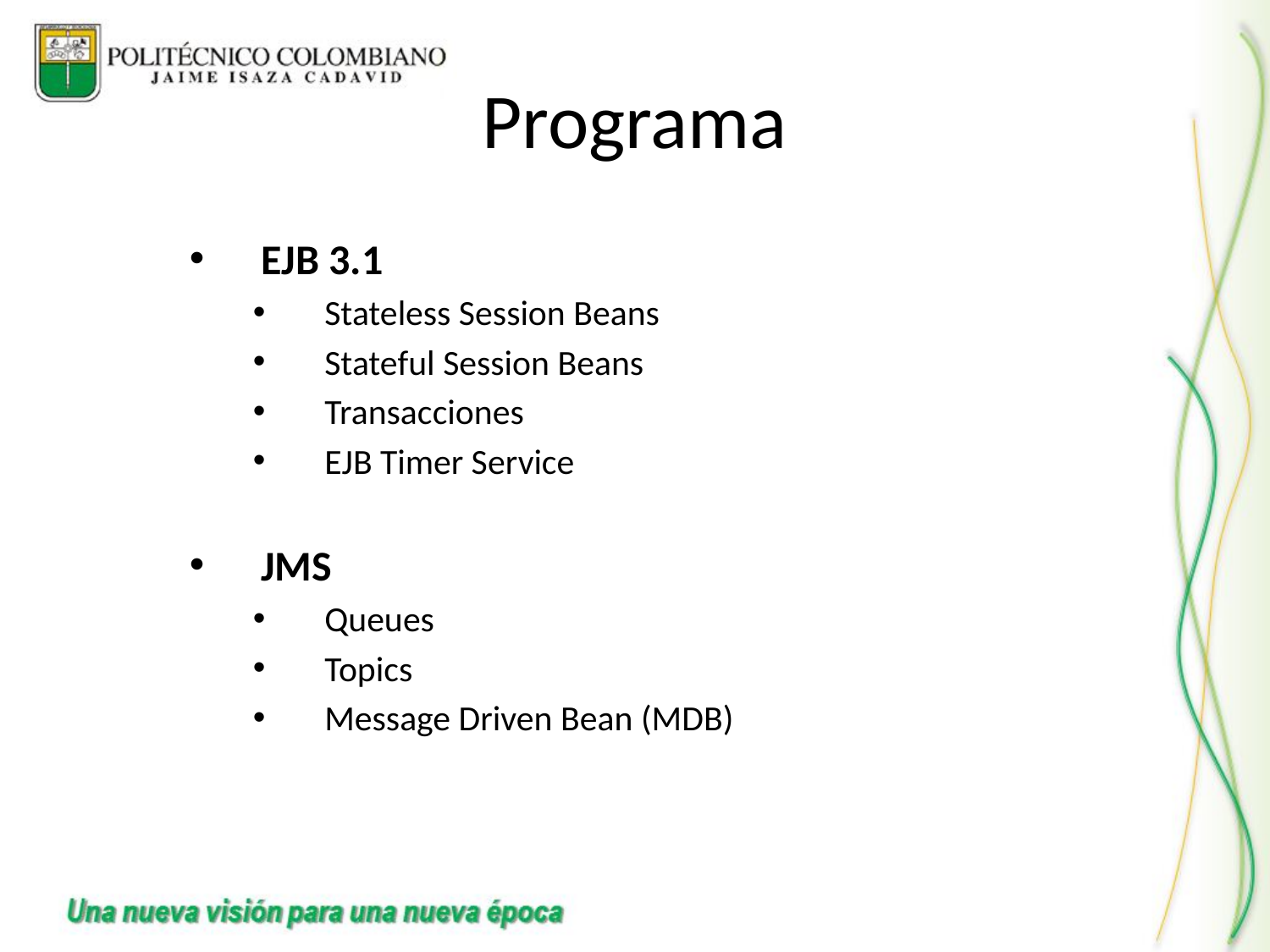

# Programa
EJB 3.1
Stateless Session Beans
Stateful Session Beans
Transacciones
EJB Timer Service

JMS
Queues
Topics
Message Driven Bean (MDB)